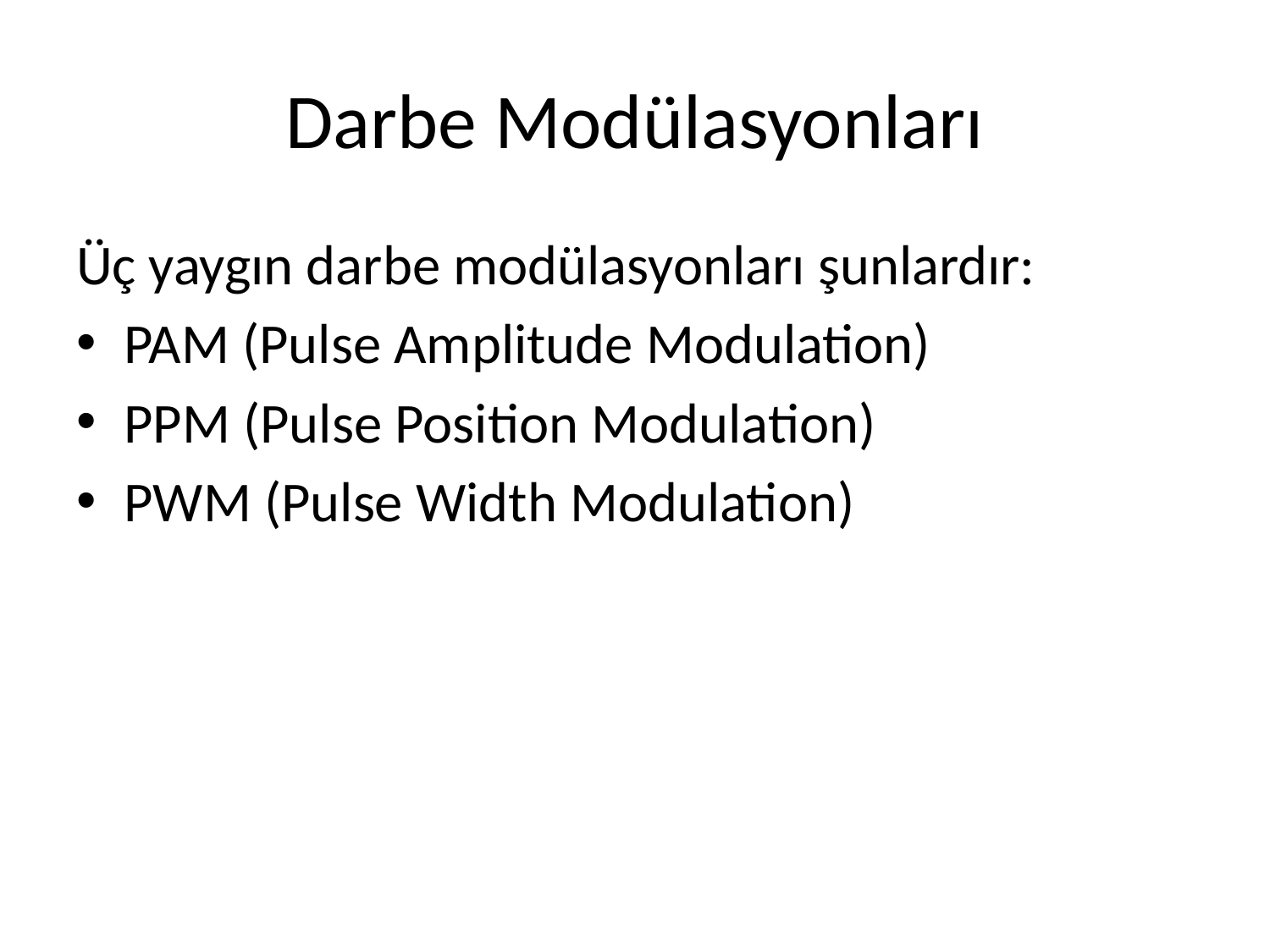

# Darbe Modülasyonları
Üç yaygın darbe modülasyonları şunlardır:
PAM (Pulse Amplitude Modulation)
PPM (Pulse Position Modulation)
PWM (Pulse Width Modulation)